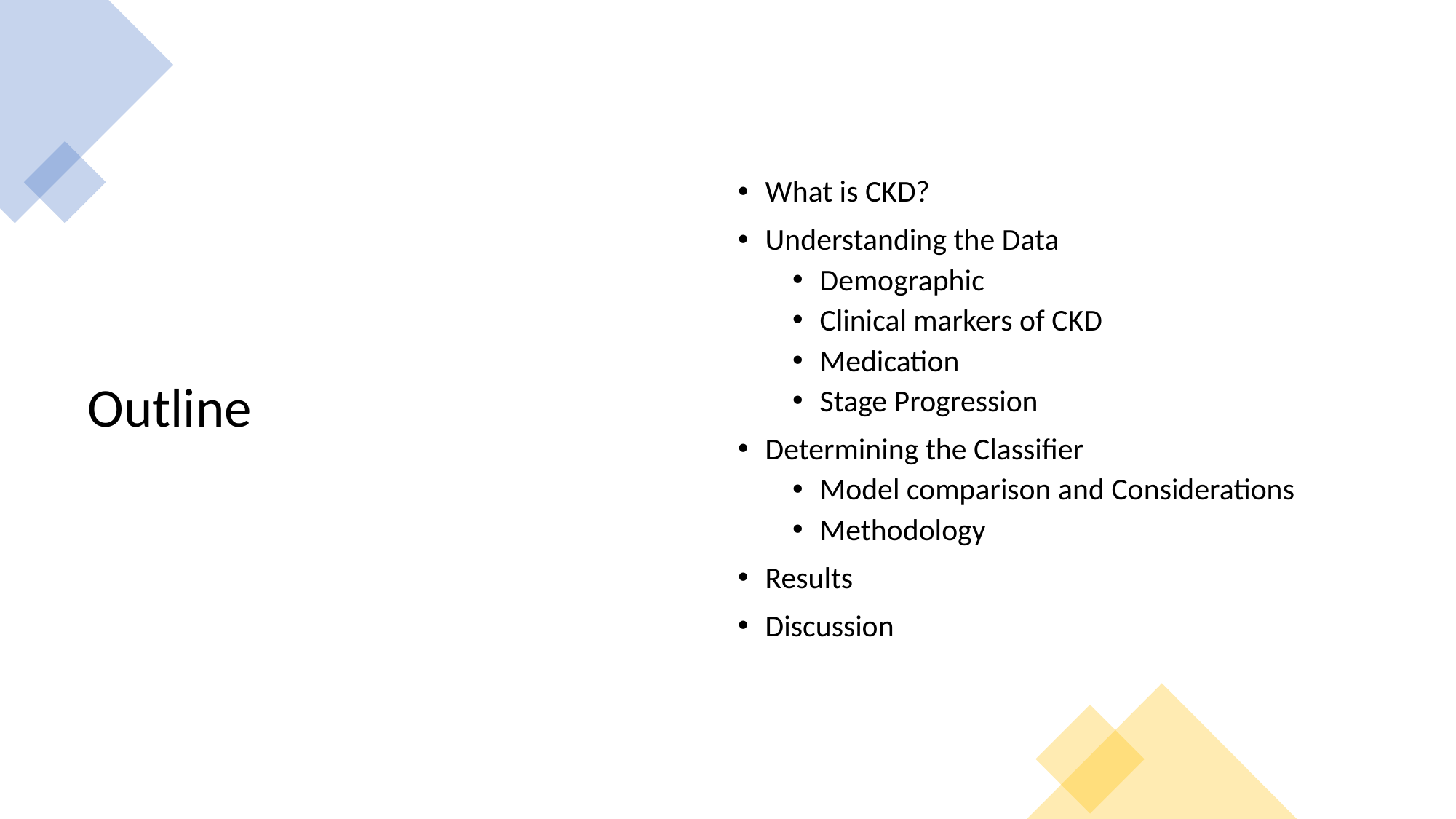

# Outline
What is CKD?
Understanding the Data
Demographic
Clinical markers of CKD
Medication
Stage Progression
Determining the Classifier
Model comparison and Considerations
Methodology
Results
Discussion